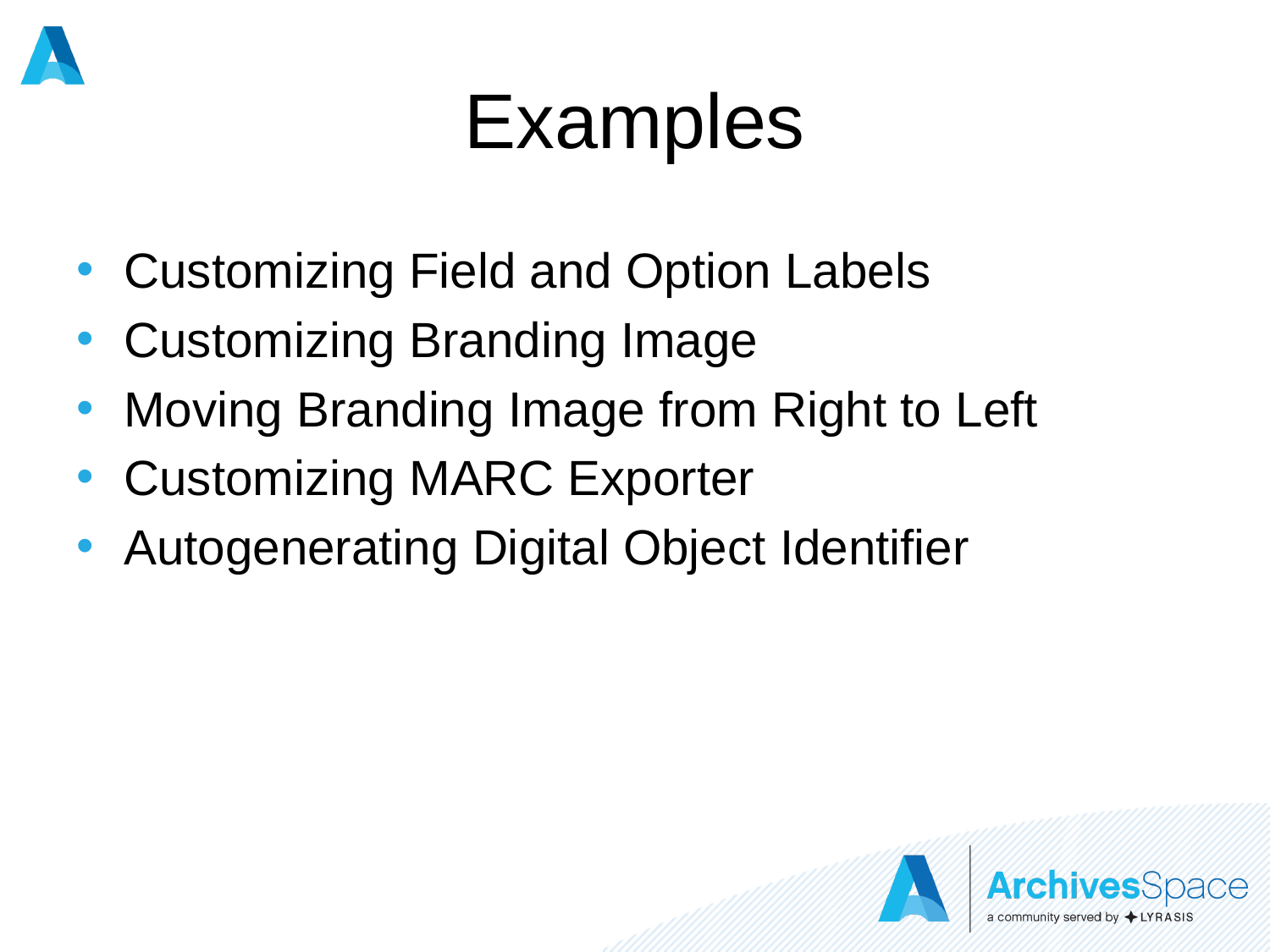

# Examples
Customizing Field and Option Labels
Customizing Branding Image
Moving Branding Image from Right to Left
Customizing MARC Exporter
Autogenerating Digital Object Identifier